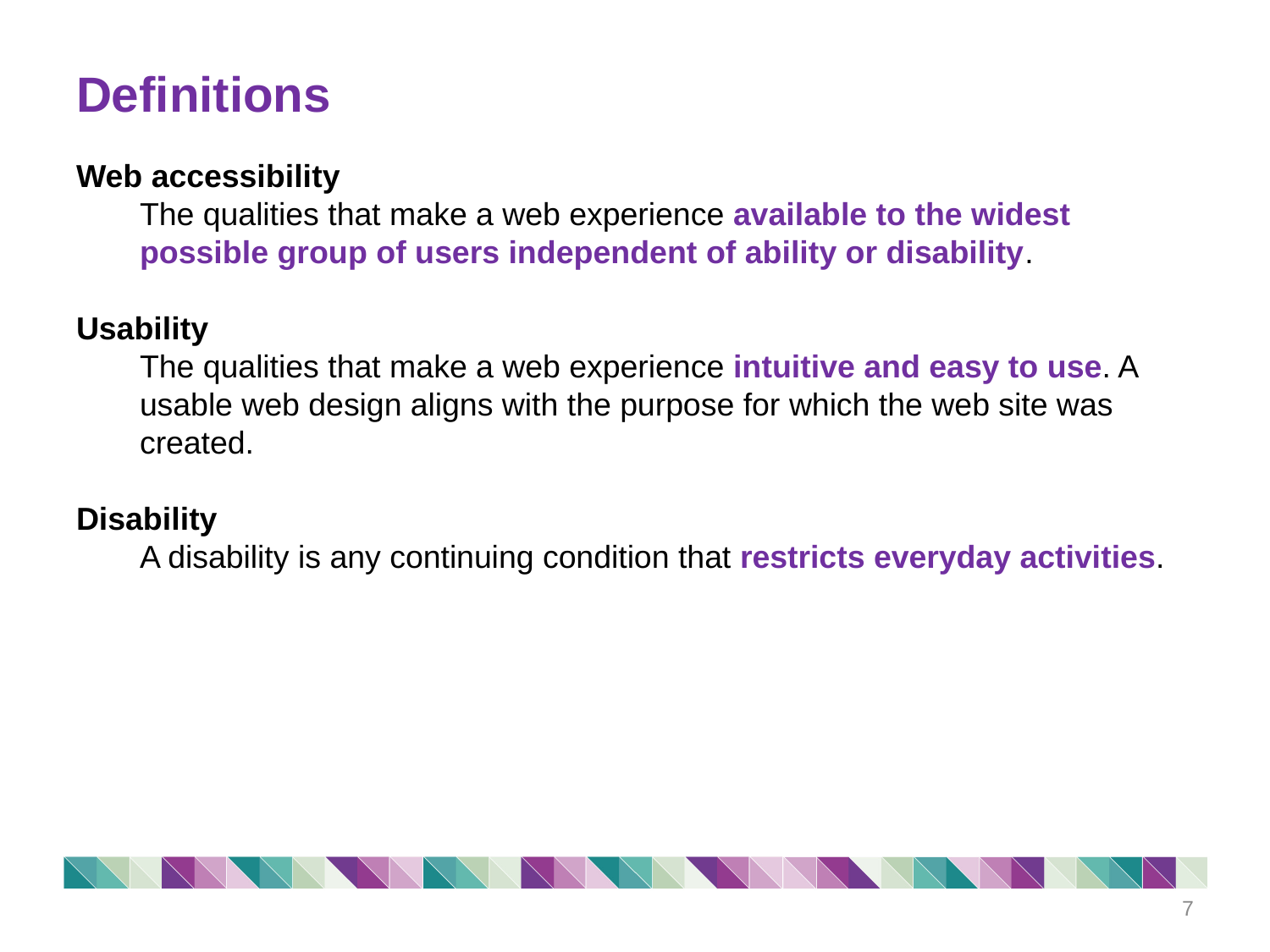

# Definitions
Web accessibility
The qualities that make a web experience available to the widest possible group of users independent of ability or disability.

Usability
The qualities that make a web experience intuitive and easy to use. A usable web design aligns with the purpose for which the web site was created.

Disability
A disability is any continuing condition that restricts everyday activities.

7